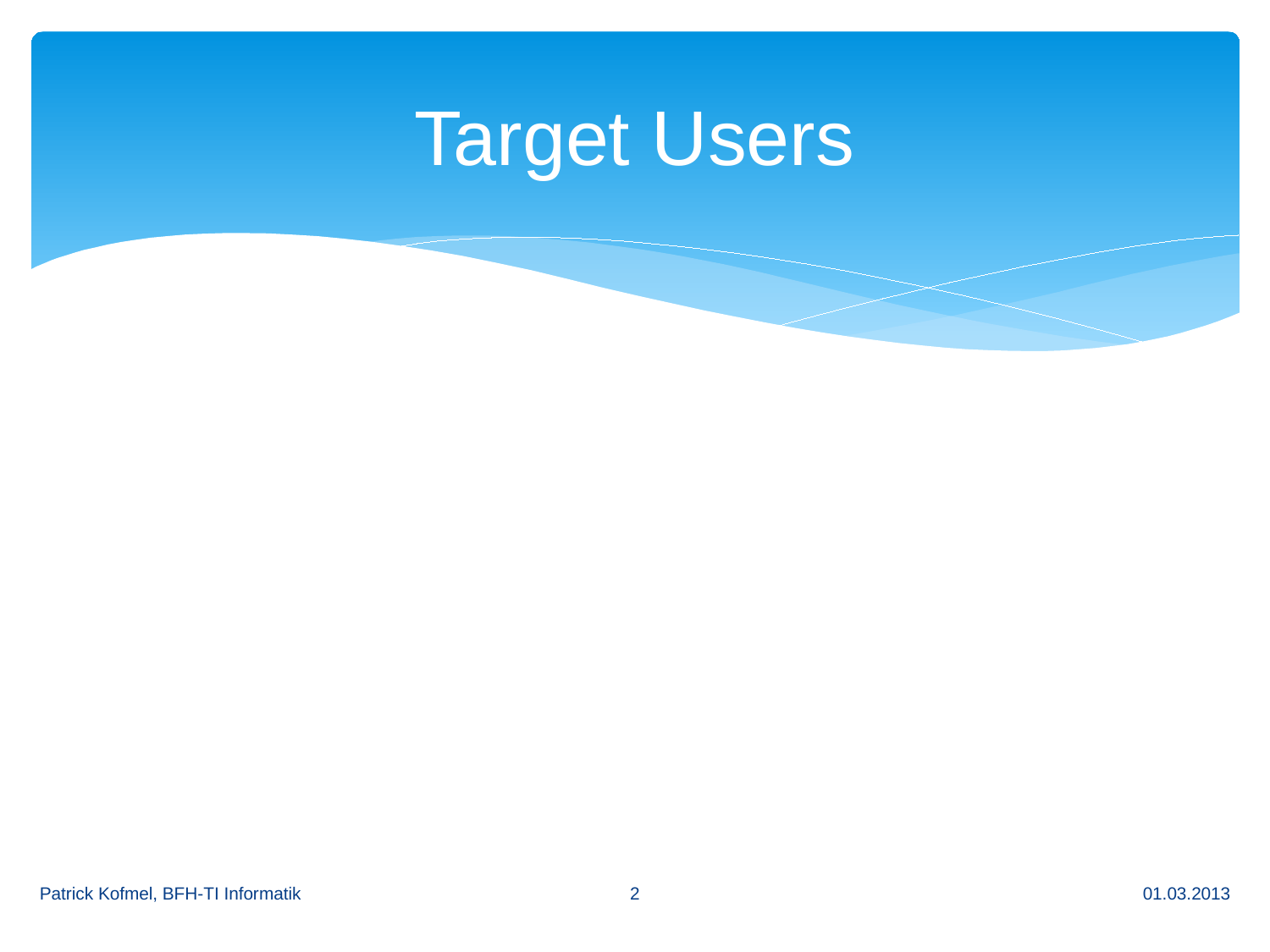

# Target Users

2
Patrick Kofmel, BFH-TI Informatik
01.03.2013